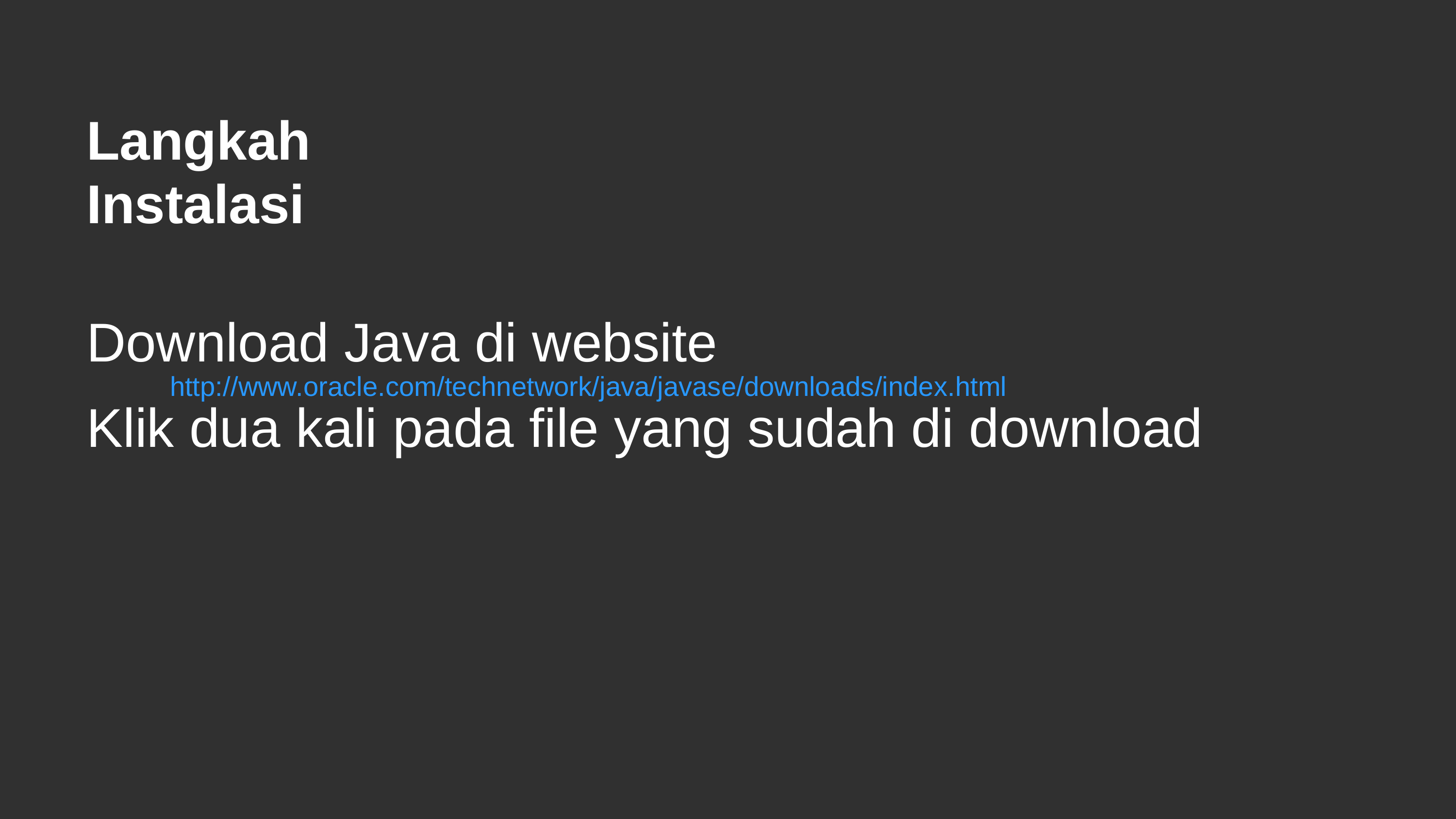

Langkah Instalasi
Download Java di website
Klik dua kali pada file yang sudah di download
http://www.oracle.com/technetwork/java/javase/downloads/index.html